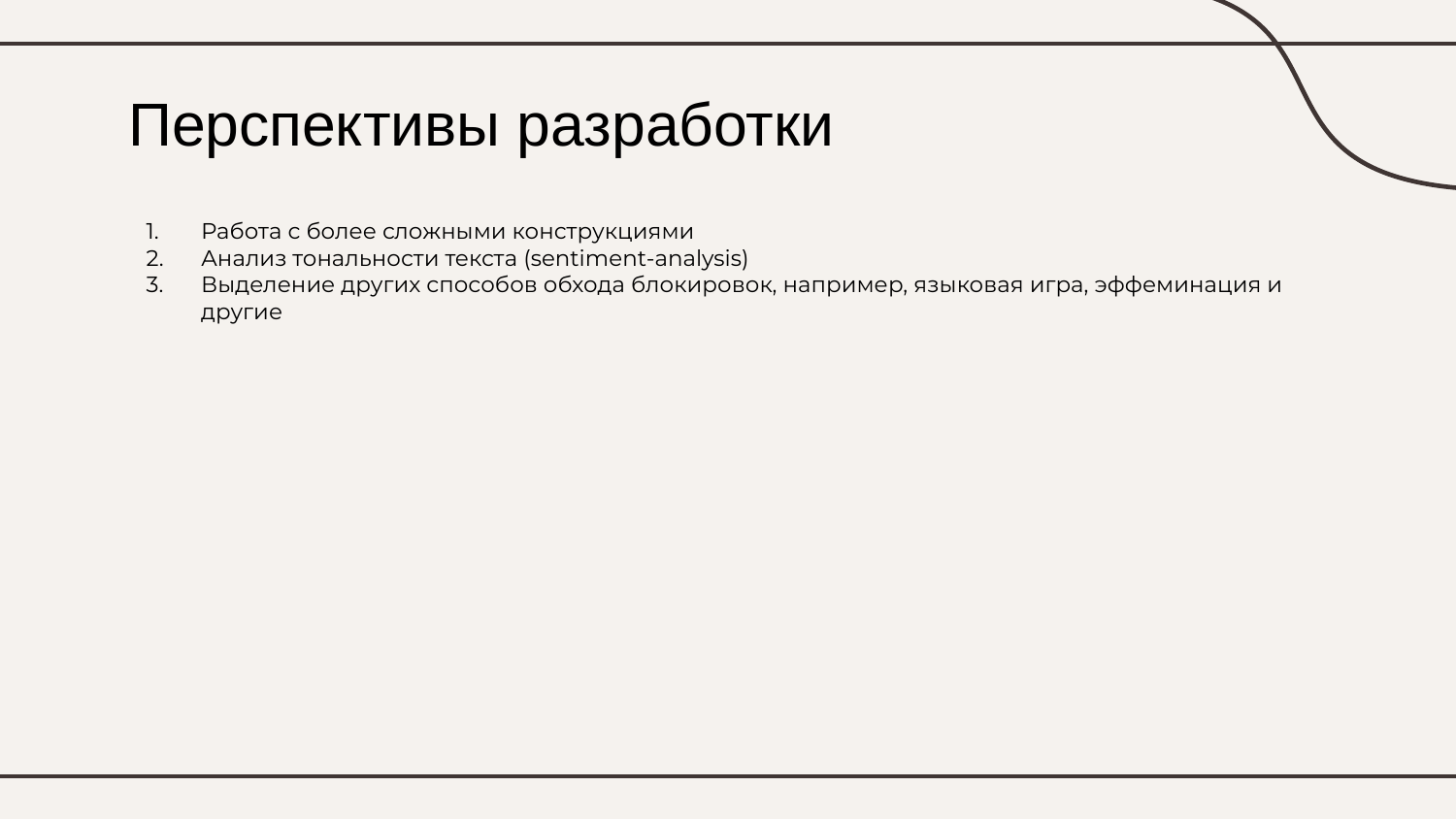

# Перспективы разработки
Работа с более сложными конструкциями
Анализ тональности текста (sentiment-analysis)
Выделение других способов обхода блокировок, например, языковая игра, эффеминация и другие